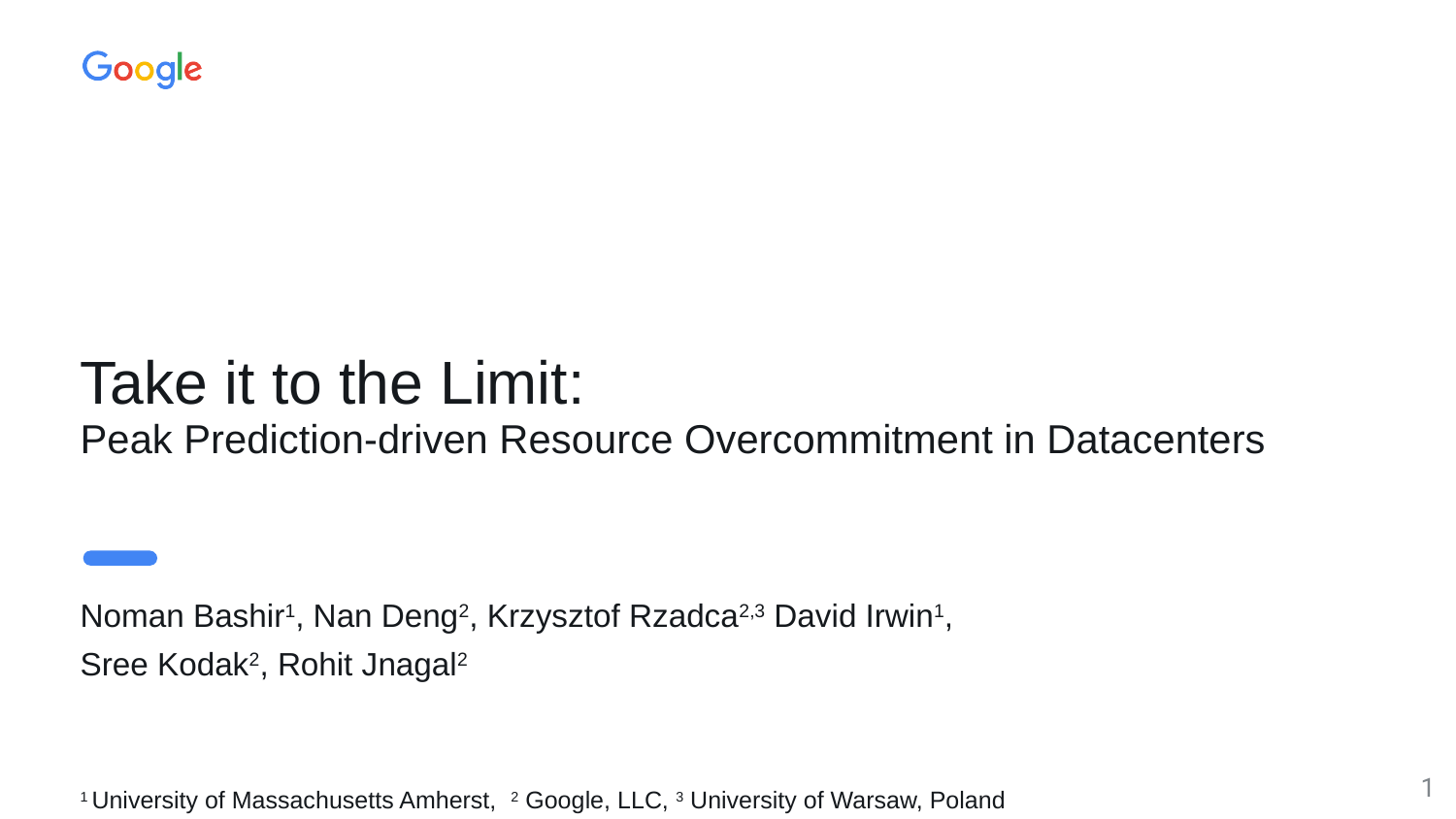

Take it to the Limit:
Peak Prediction-driven Resource Overcommitment in Datacenters

Noman Bashir1, Nan Deng2, Krzysztof Rzadca2,3 David Irwin1,
Sree Kodak2, Rohit Jnagal2
1
1 University of Massachusetts Amherst,  2 Google, LLC, 3 University of Warsaw, Poland